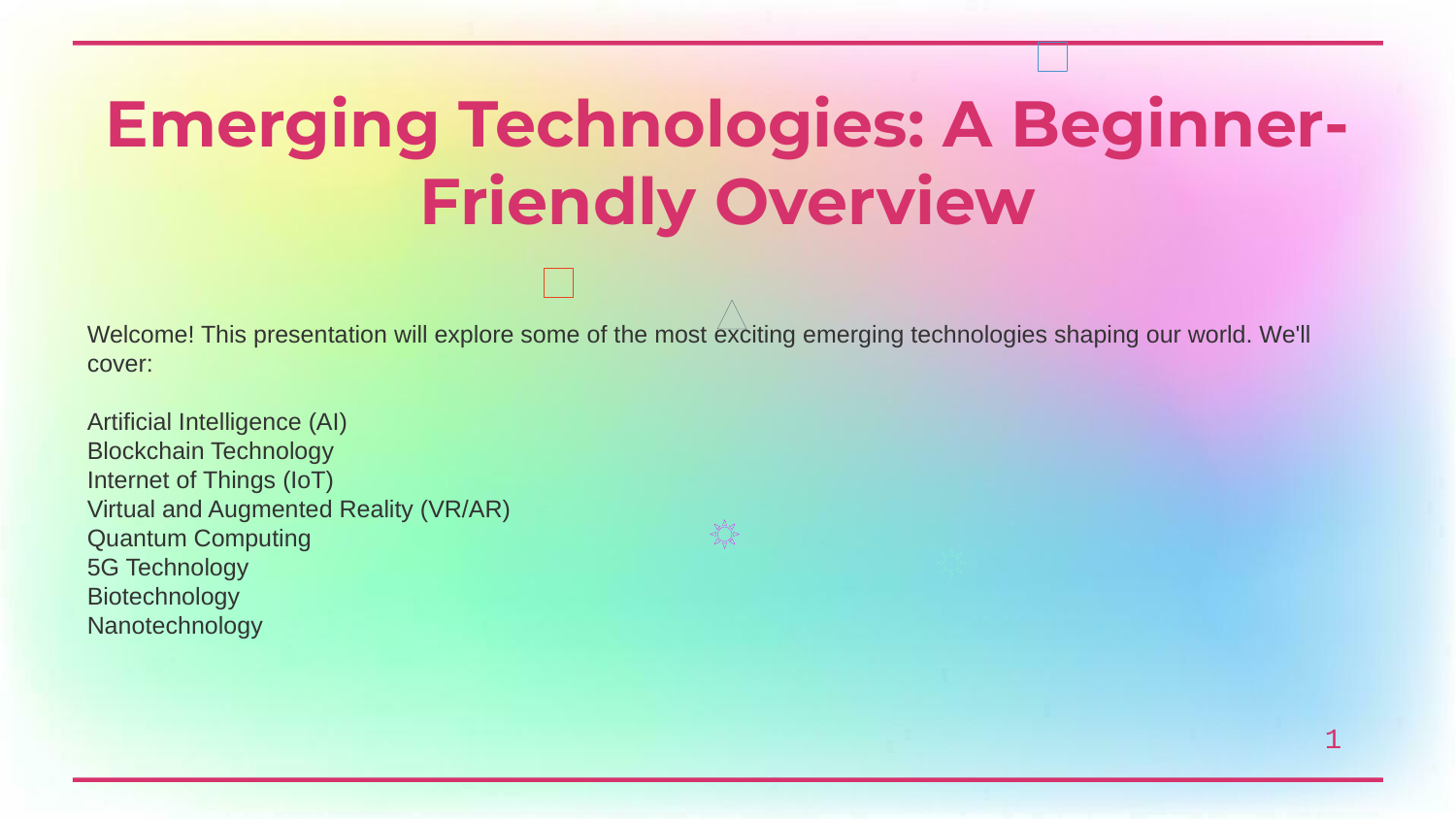

Emerging Technologies: A Beginner-Friendly Overview
Welcome! This presentation will explore some of the most exciting emerging technologies shaping our world. We'll cover:

Artificial Intelligence (AI)
Blockchain Technology
Internet of Things (IoT)
Virtual and Augmented Reality (VR/AR)
Quantum Computing
5G Technology
Biotechnology
Nanotechnology

1